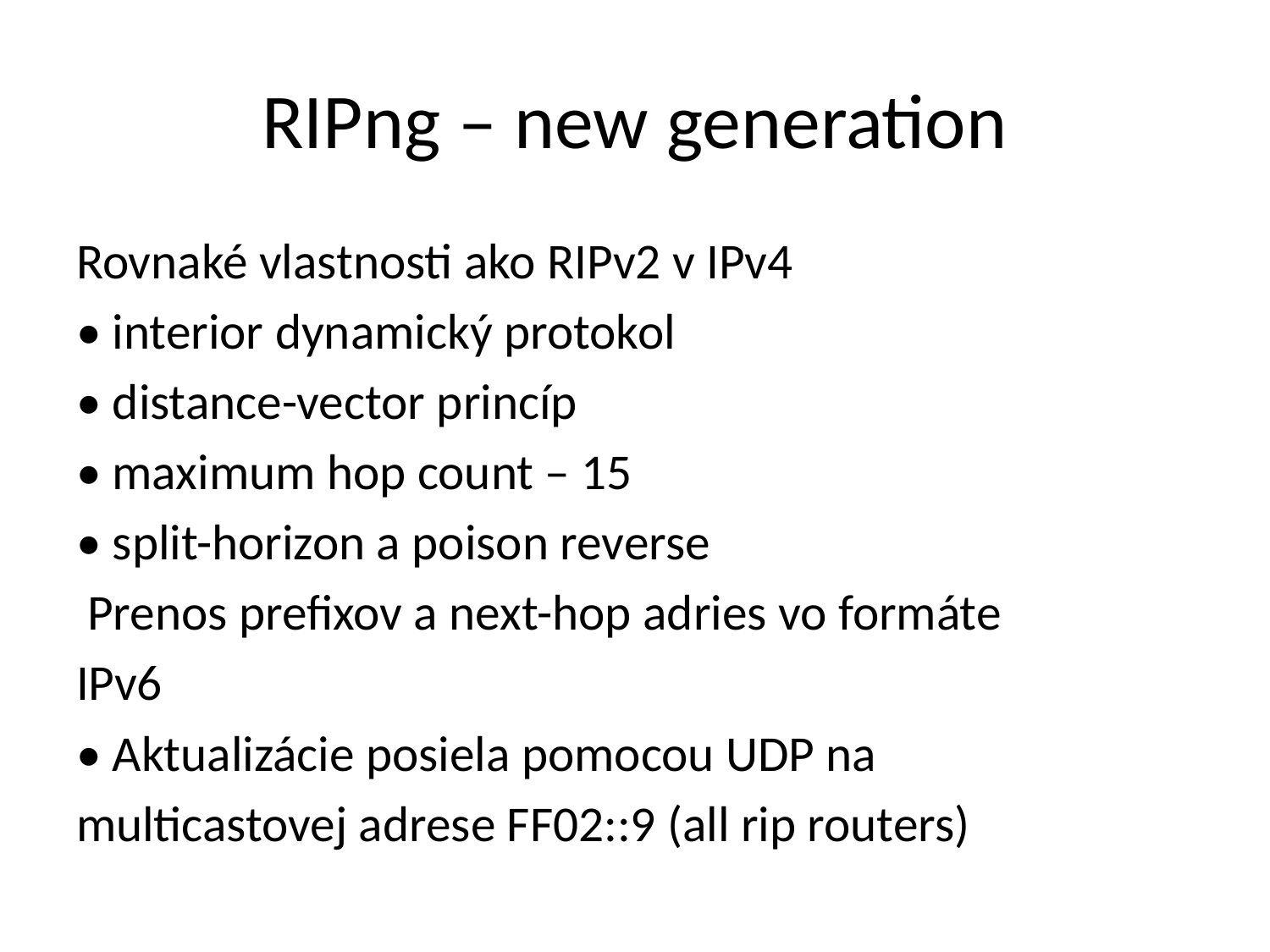

# RIPng – new generation
Rovnaké vlastnosti ako RIPv2 v IPv4
• interior dynamický protokol
• distance-vector princíp
• maximum hop count – 15
• split-horizon a poison reverse
 Prenos prefixov a next-hop adries vo formáte
IPv6
• Aktualizácie posiela pomocou UDP na
multicastovej adrese FF02::9 (all rip routers)